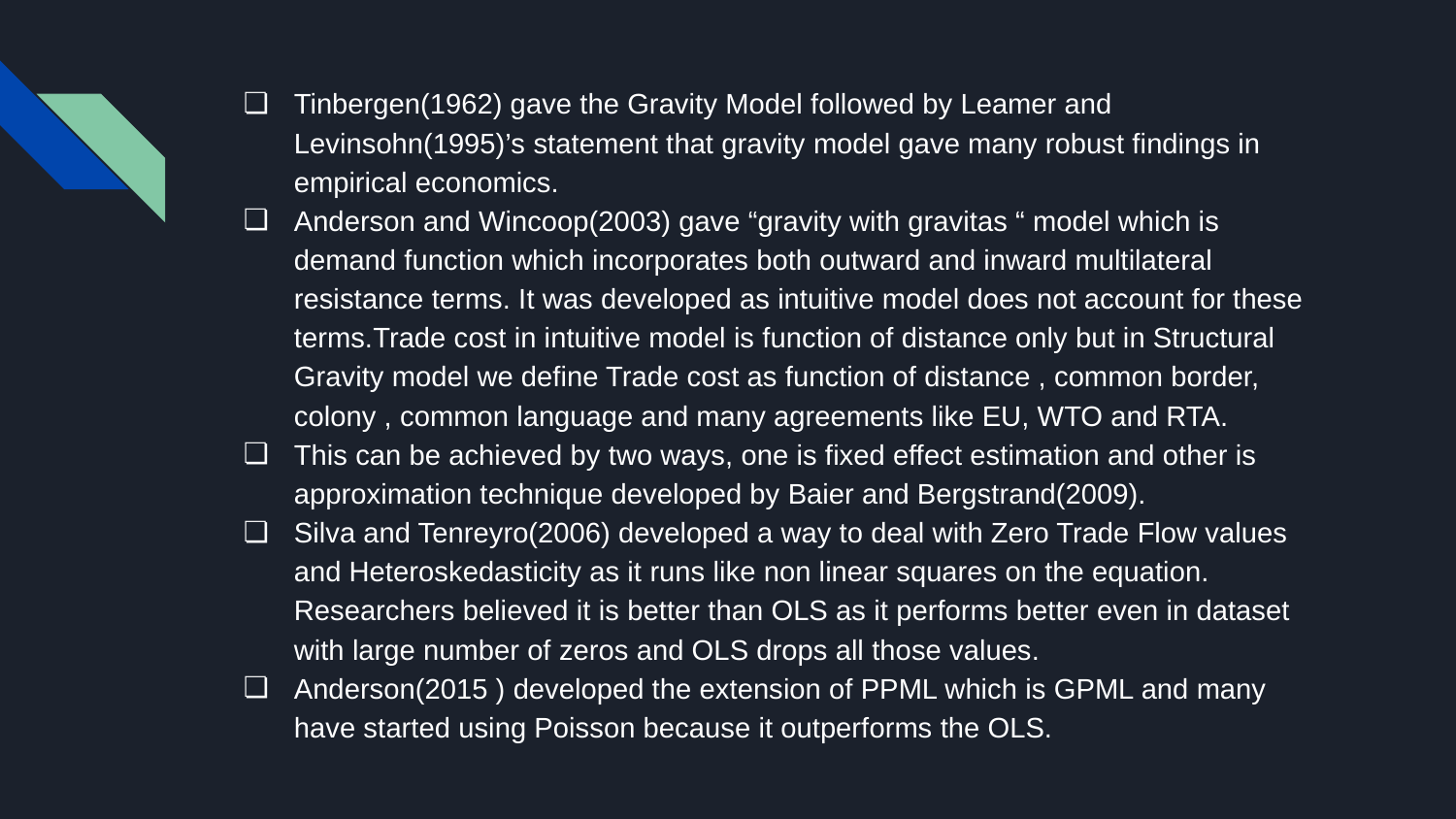

Tinbergen(1962) gave the Gravity Model followed by Leamer and Levinsohn(1995)’s statement that gravity model gave many robust findings in empirical economics.
Anderson and Wincoop(2003) gave “gravity with gravitas “ model which is demand function which incorporates both outward and inward multilateral resistance terms. It was developed as intuitive model does not account for these terms.Trade cost in intuitive model is function of distance only but in Structural Gravity model we define Trade cost as function of distance , common border, colony , common language and many agreements like EU, WTO and RTA.
This can be achieved by two ways, one is fixed effect estimation and other is approximation technique developed by Baier and Bergstrand(2009).
Silva and Tenreyro(2006) developed a way to deal with Zero Trade Flow values and Heteroskedasticity as it runs like non linear squares on the equation. Researchers believed it is better than OLS as it performs better even in dataset with large number of zeros and OLS drops all those values.
Anderson(2015 ) developed the extension of PPML which is GPML and many have started using Poisson because it outperforms the OLS.